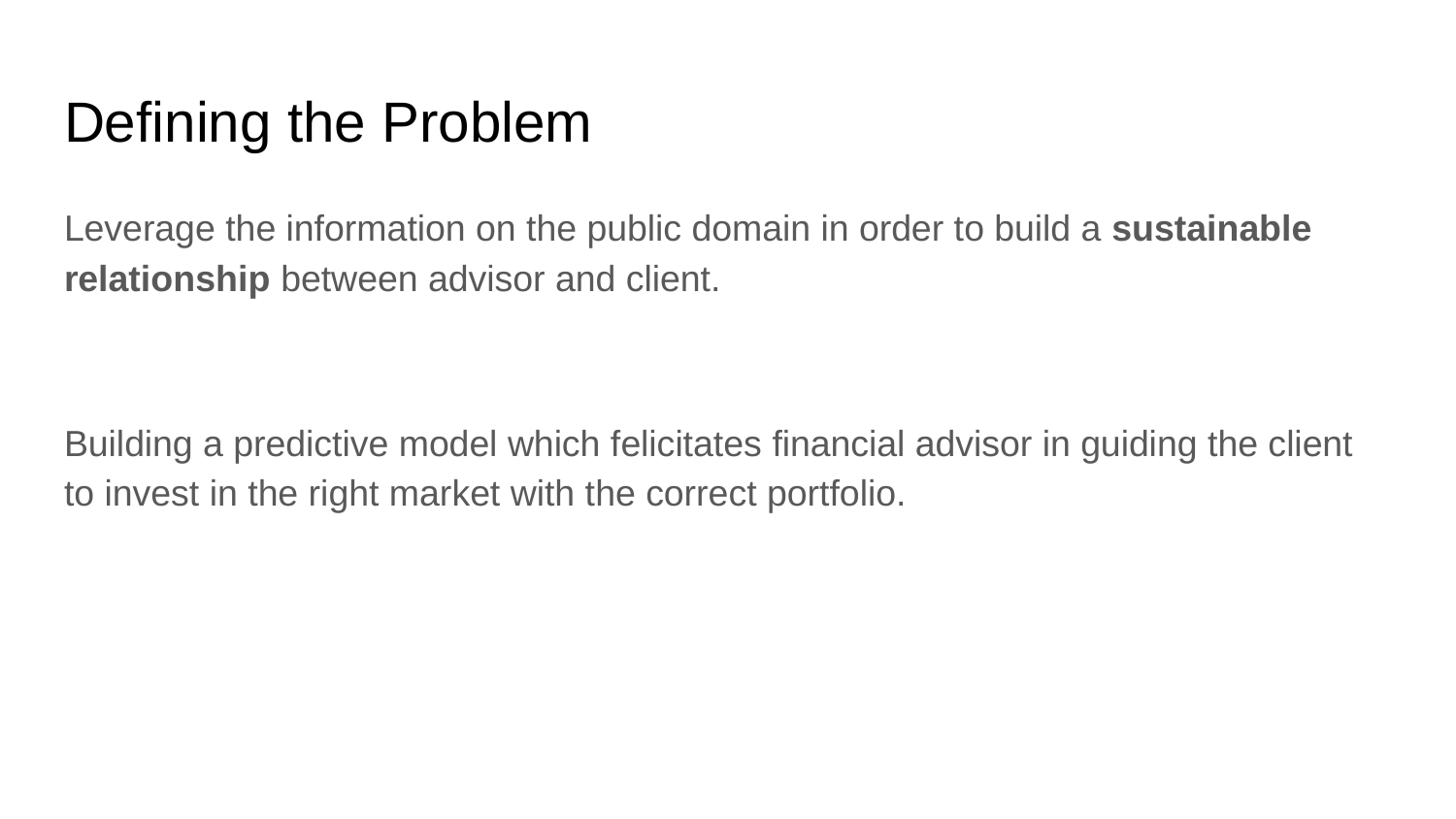

# Defining the Problem
Leverage the information on the public domain in order to build a sustainable relationship between advisor and client.

Building a predictive model which felicitates financial advisor in guiding the client to invest in the right market with the correct portfolio.